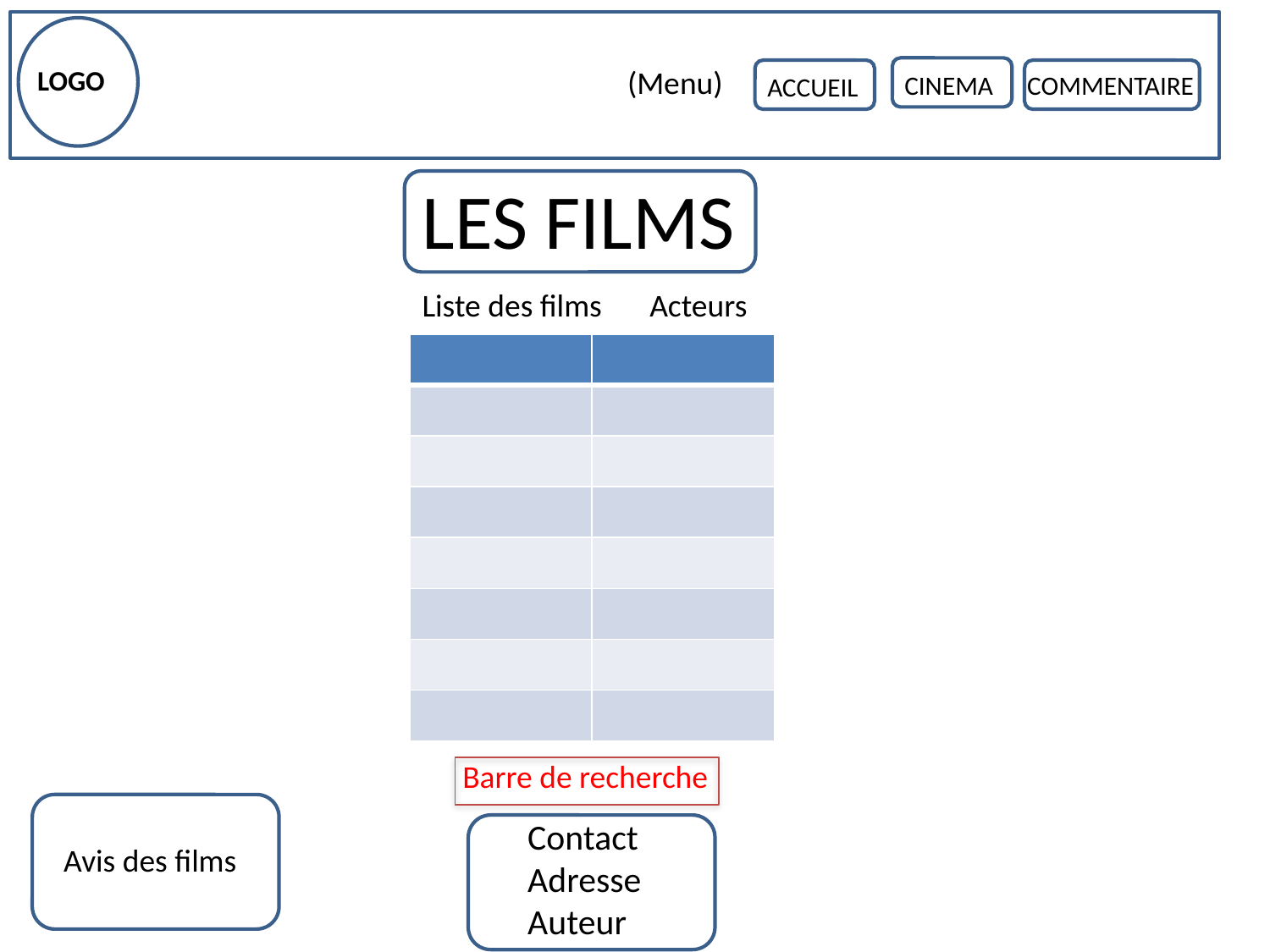

LOGO
(Menu)

CINEMA
COMMENTAIRE
ACCUEIL
LES FILMS

Liste des films
Acteurs
|  |  |
| --- | --- |
|  |  |
|  |  |
|  |  |
|  |  |
|  |  |
|  |  |
|  |  |
Barre de recherche

Contact
Adresse
Auteur

Avis des films